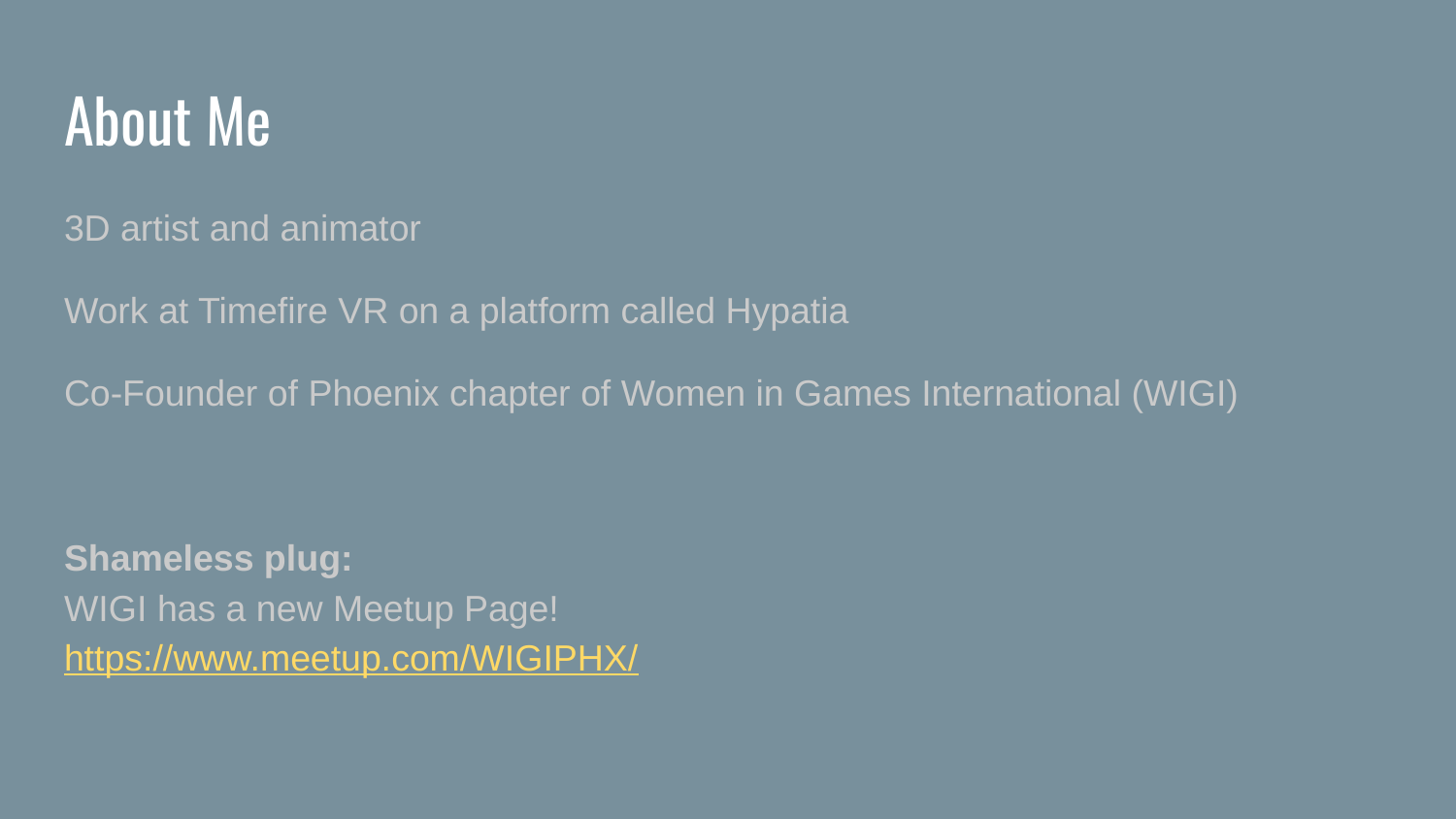

# About Me
3D artist and animator
Work at Timefire VR on a platform called Hypatia
Co-Founder of Phoenix chapter of Women in Games International (WIGI)

Shameless plug:
WIGI has a new Meetup Page!
https://www.meetup.com/WIGIPHX/